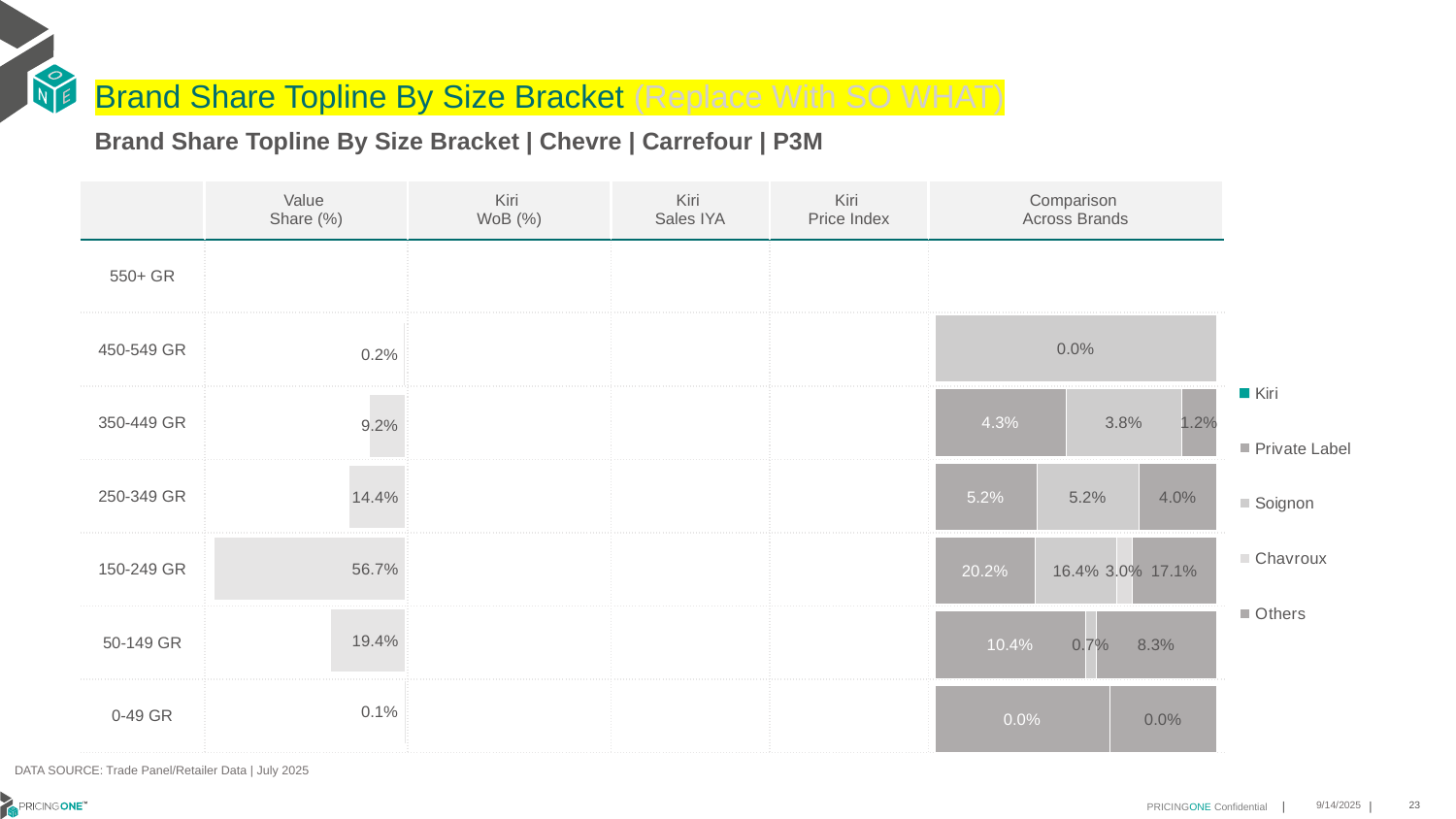

# Brand Share Topline By Size Bracket (Replace With SO WHAT)
Brand Share Topline By Size Bracket | Chevre | Carrefour | P3M
|  | Value Share (%) | Kiri WoB (%) | Kiri Sales IYA | Kiri Price Index | Comparison Across Brands |
| --- | --- | --- | --- | --- | --- |
| 550+ GR |  |  |  |  |  |
| 450-549 GR |  |  |  |  |  |
| 350-449 GR |  |  |  |  |  |
| 250-349 GR |  |  |  |  |  |
| 150-249 GR |  |  |  |  |  |
| 50-149 GR |  |  |  |  |  |
| 0-49 GR |  |  |  |  |  |

### Chart

| Category | Kiri | Private Label | Soignon | Chavroux | Others |
|---|---|---|---|---|---|
| 550+ GR | None | None | None | None | None |
| 450-549 GR | None | None | 3.0785858632611054e-05 | None | None |
| 350-449 GR | None | 0.04300793550244326 | 0.03764346172209178 | None | 0.011526013155783148 |
| 250-349 GR | None | 0.05216534838991324 | 0.05224608923294773 | None | 0.039833473679440595 |
| 150-249 GR | None | 0.20214649925508837 | 0.16377976700594907 | 0.03033674906731739 | 0.17060849508319506 |
| 50-149 GR | None | 0.10372441251558287 | 0.006951719857300418 | None | 0.08304611239361932 |
| 0-49 GR | None | 0.0004525976182421893 | None | None | 0.00027698173500788586 |

### Chart

| Category | Value Share |
|---|---|
|  | None |

### Chart

| Category | Brand WoB % |
|---|---|
|  | None |
DATA SOURCE: Trade Panel/Retailer Data | July 2025

9/14/2025
23